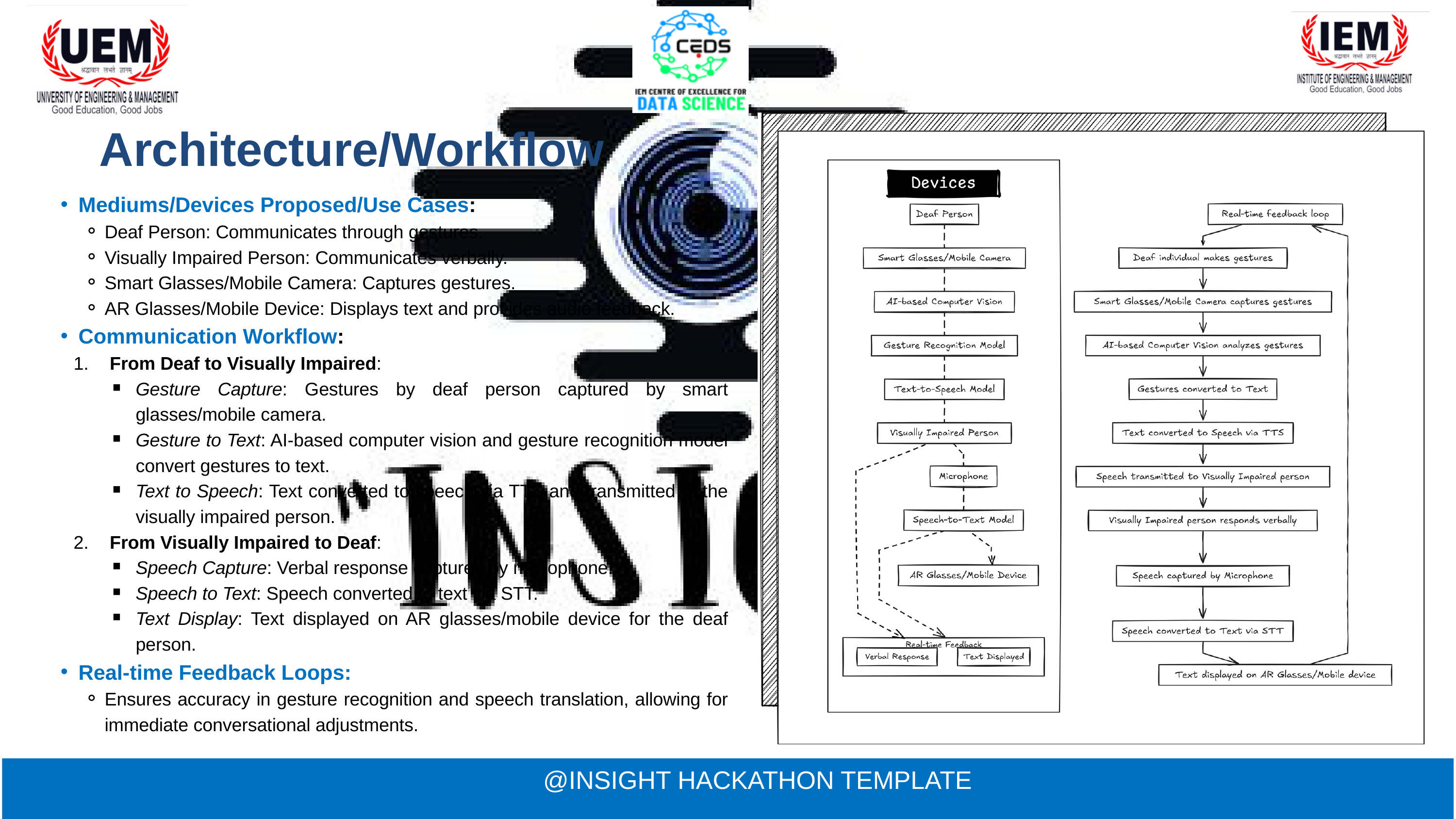

Architecture/Workflow
Mediums/Devices Proposed/Use Cases:
Deaf Person: Communicates through gestures.
Visually Impaired Person: Communicates verbally.
Smart Glasses/Mobile Camera: Captures gestures.
AR Glasses/Mobile Device: Displays text and provides audio feedback.
Communication Workflow:
 From Deaf to Visually Impaired:
Gesture Capture: Gestures by deaf person captured by smart glasses/mobile camera.
Gesture to Text: AI-based computer vision and gesture recognition model convert gestures to text.
Text to Speech: Text converted to speech via TTS and transmitted to the visually impaired person.
 From Visually Impaired to Deaf:
Speech Capture: Verbal response captured by microphone.
Speech to Text: Speech converted to text via STT.
Text Display: Text displayed on AR glasses/mobile device for the deaf person.
Real-time Feedback Loops:
Ensures accuracy in gesture recognition and speech translation, allowing for immediate conversational adjustments.

@INSIGHT HACKATHON TEMPLATE